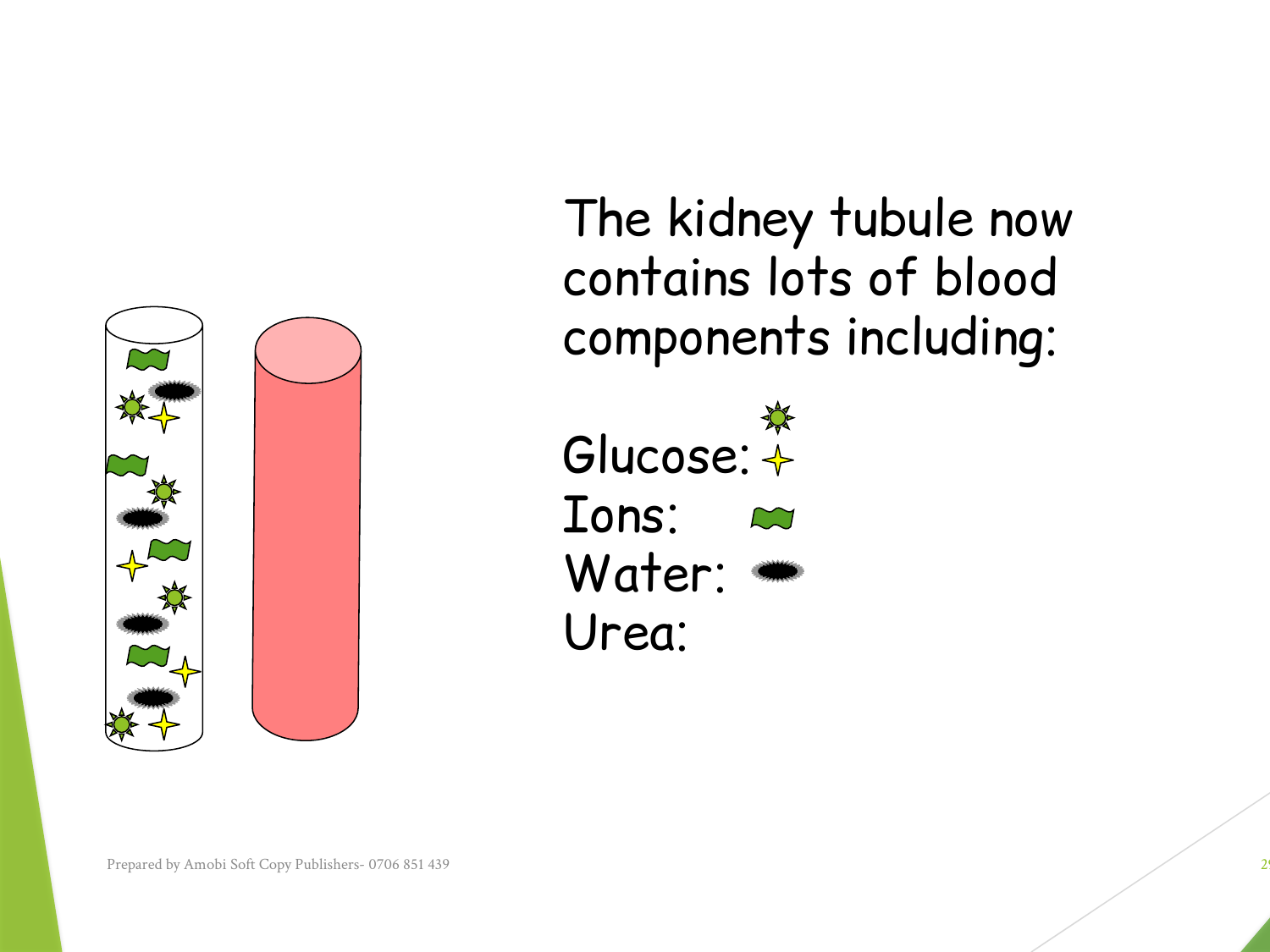

The kidney tubule now contains lots of blood components including:

Glucose:
Ions:
Water:
Urea:

Prepared by Amobi Soft Copy Publishers- 0706 851 439
29